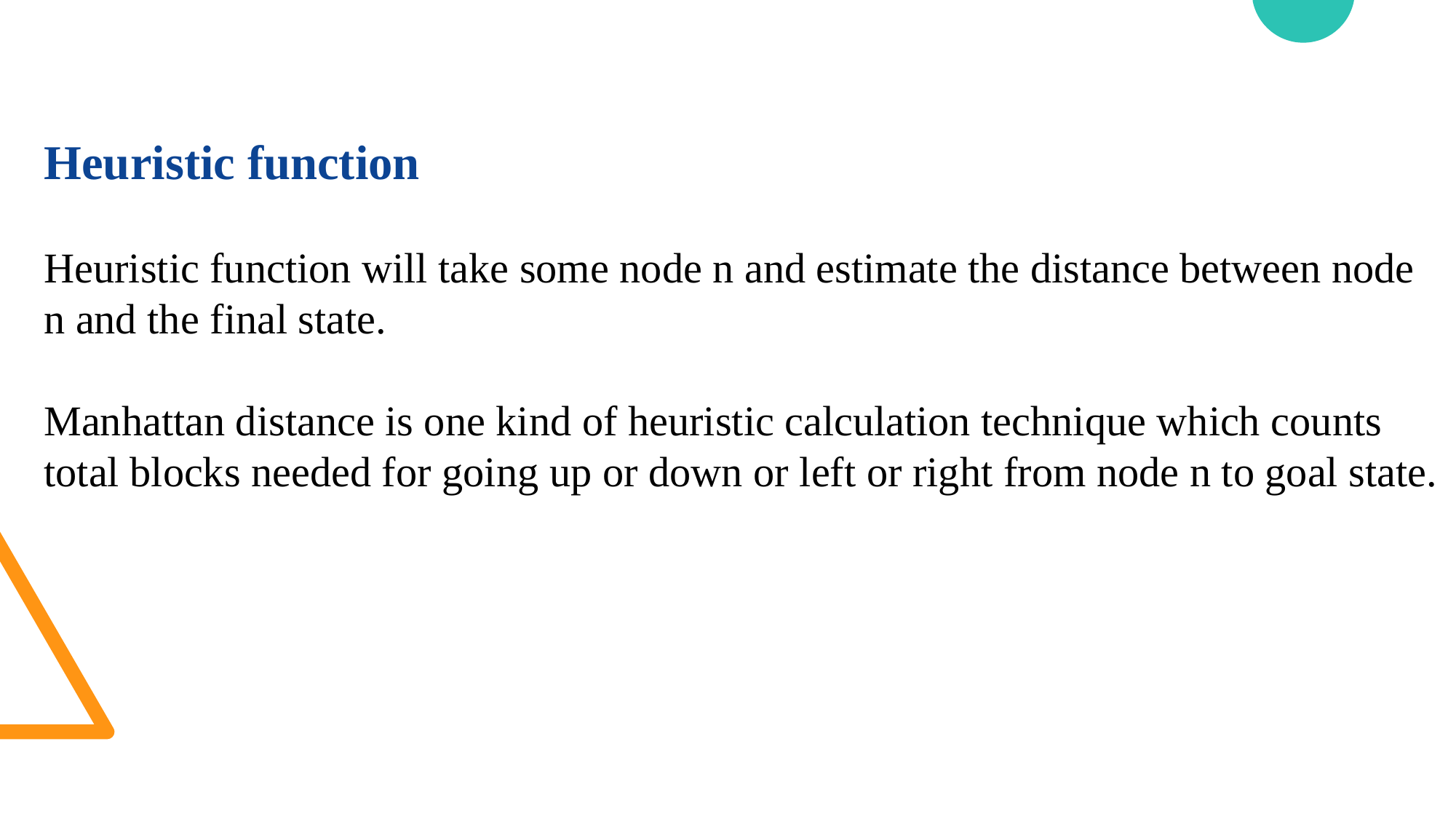

Heuristic function

Heuristic function will take some node n and estimate the distance between node n and the final state.

Manhattan distance is one kind of heuristic calculation technique which counts total blocks needed for going up or down or left or right from node n to goal state.